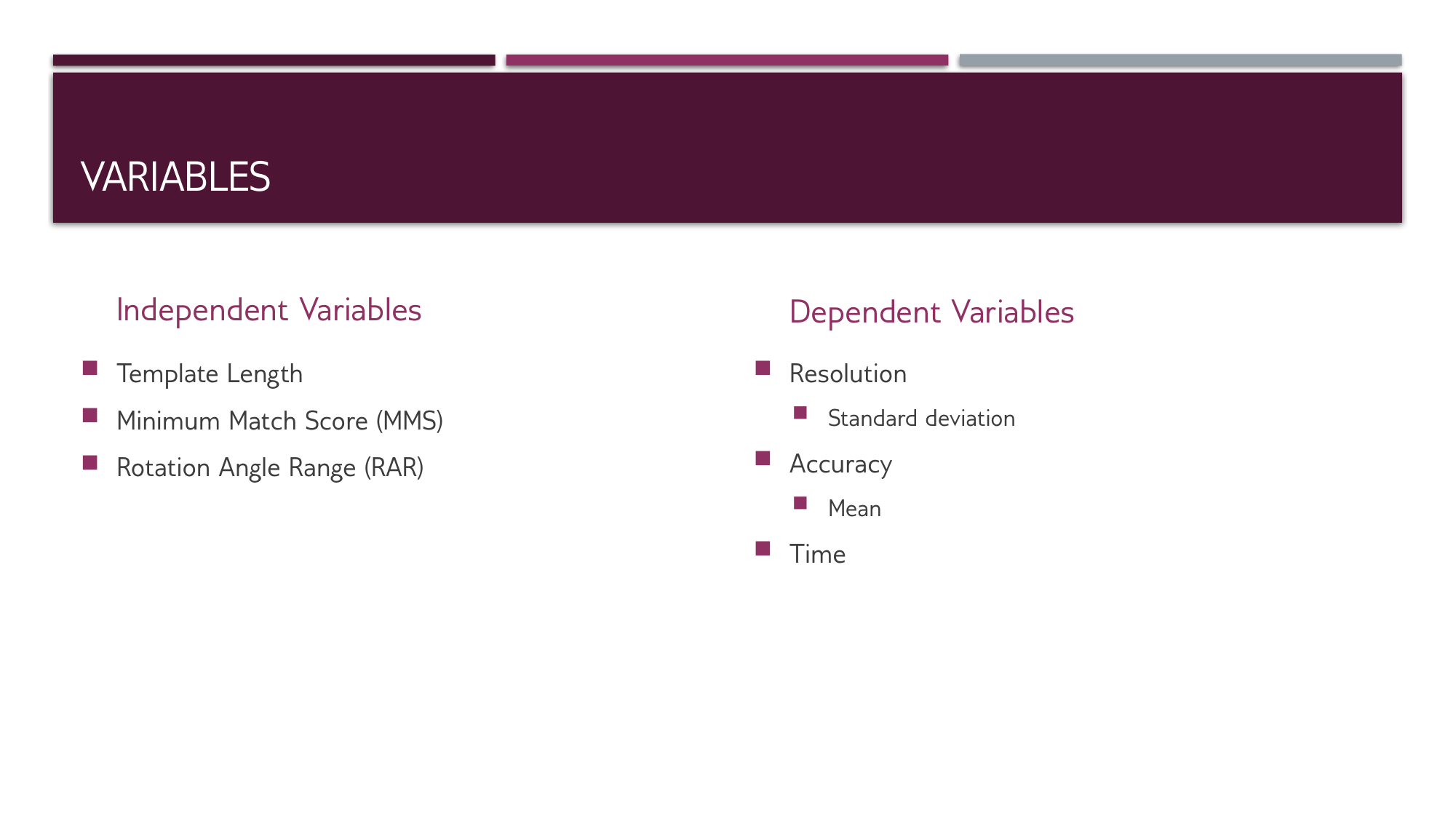

# Variables
Independent Variables
Dependent Variables
Template Length
Minimum Match Score (MMS)
Rotation Angle Range (RAR)
Resolution
Standard deviation
Accuracy
Mean
Time